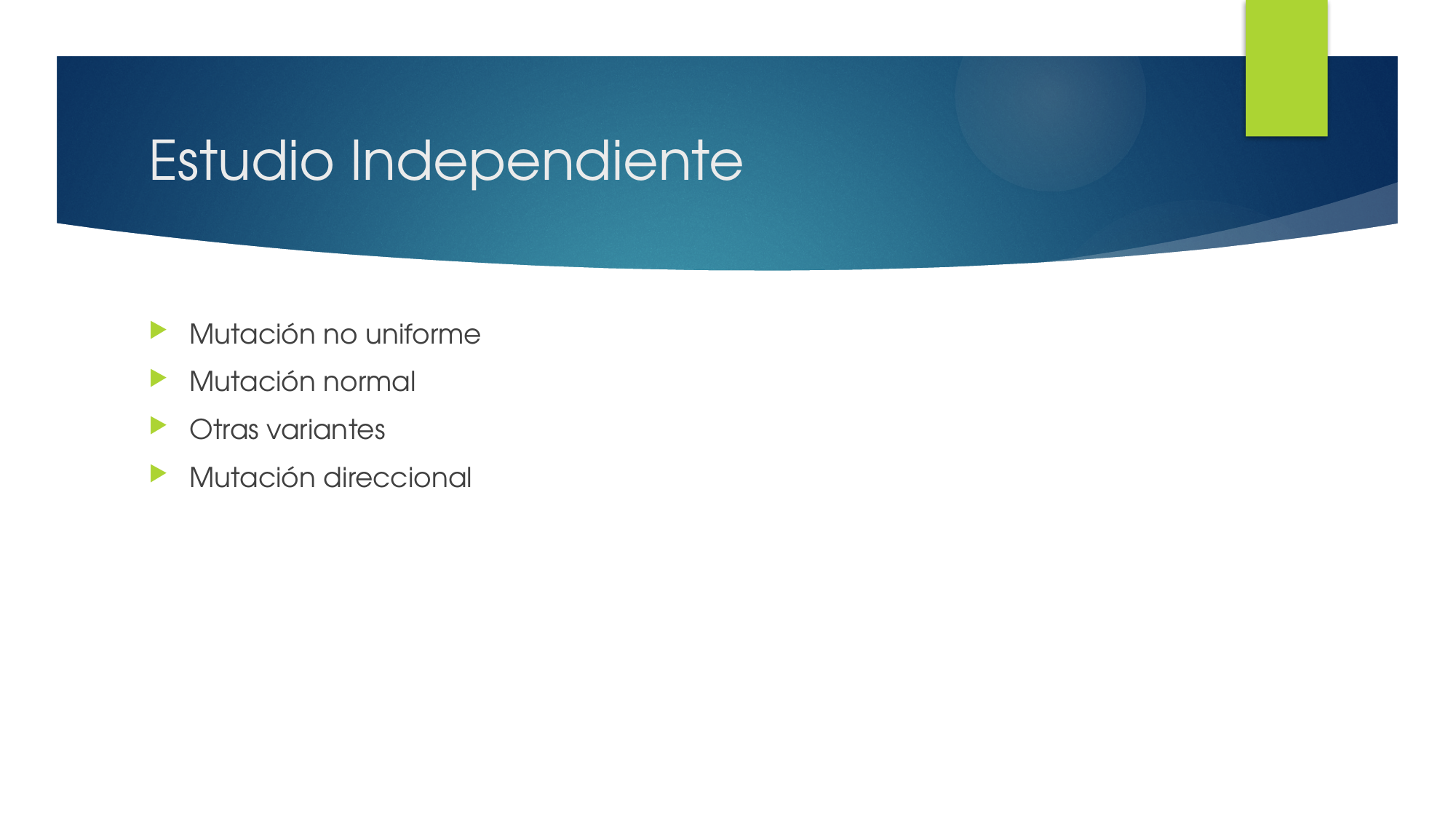

# Estudio Independiente
Mutación no uniforme
Mutación normal
Otras variantes
Mutación direccional